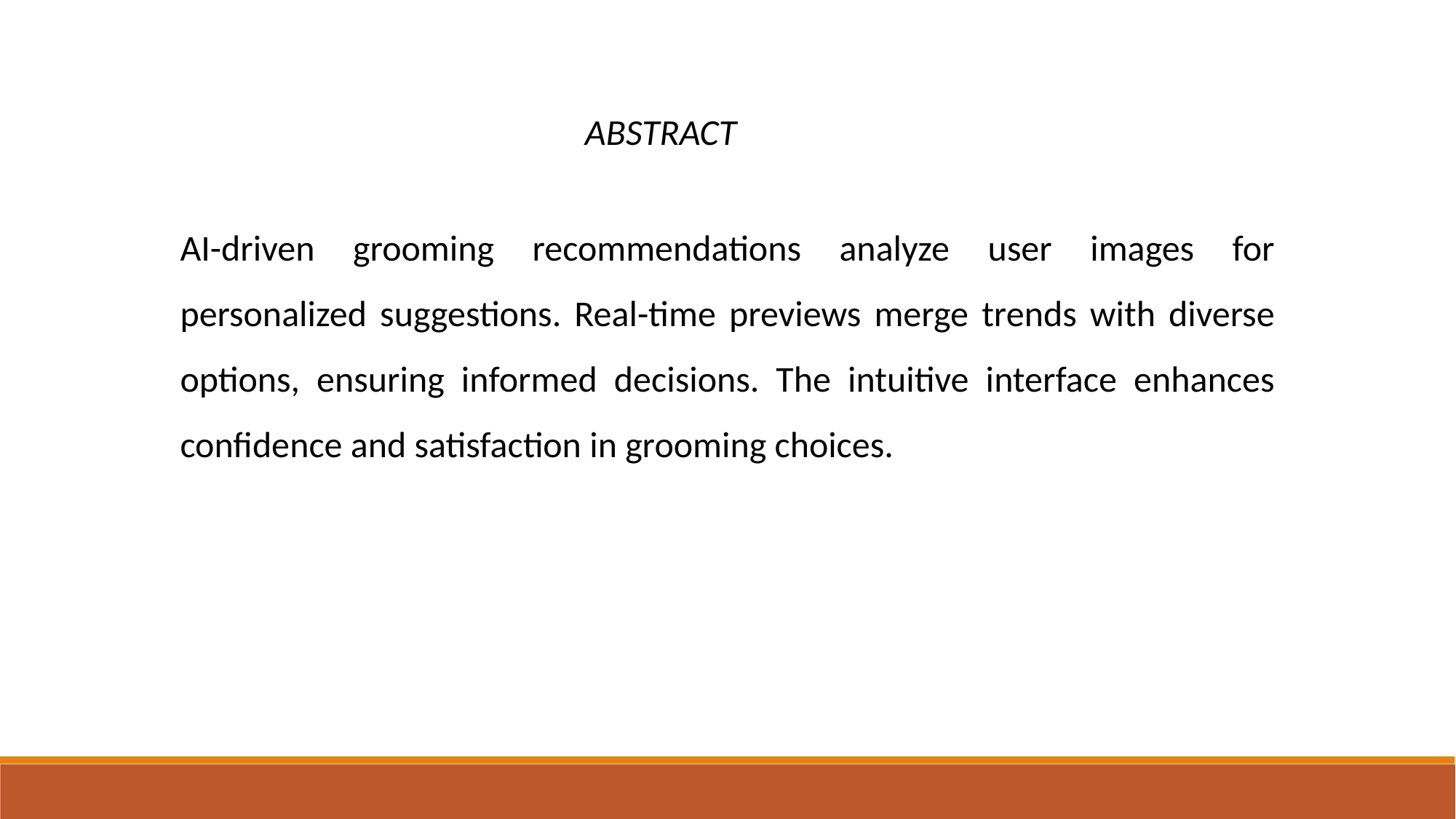

ABSTRACT
AI-driven grooming recommendations analyze user images for personalized suggestions. Real-time previews merge trends with diverse options, ensuring informed decisions. The intuitive interface enhances confidence and satisfaction in grooming choices.